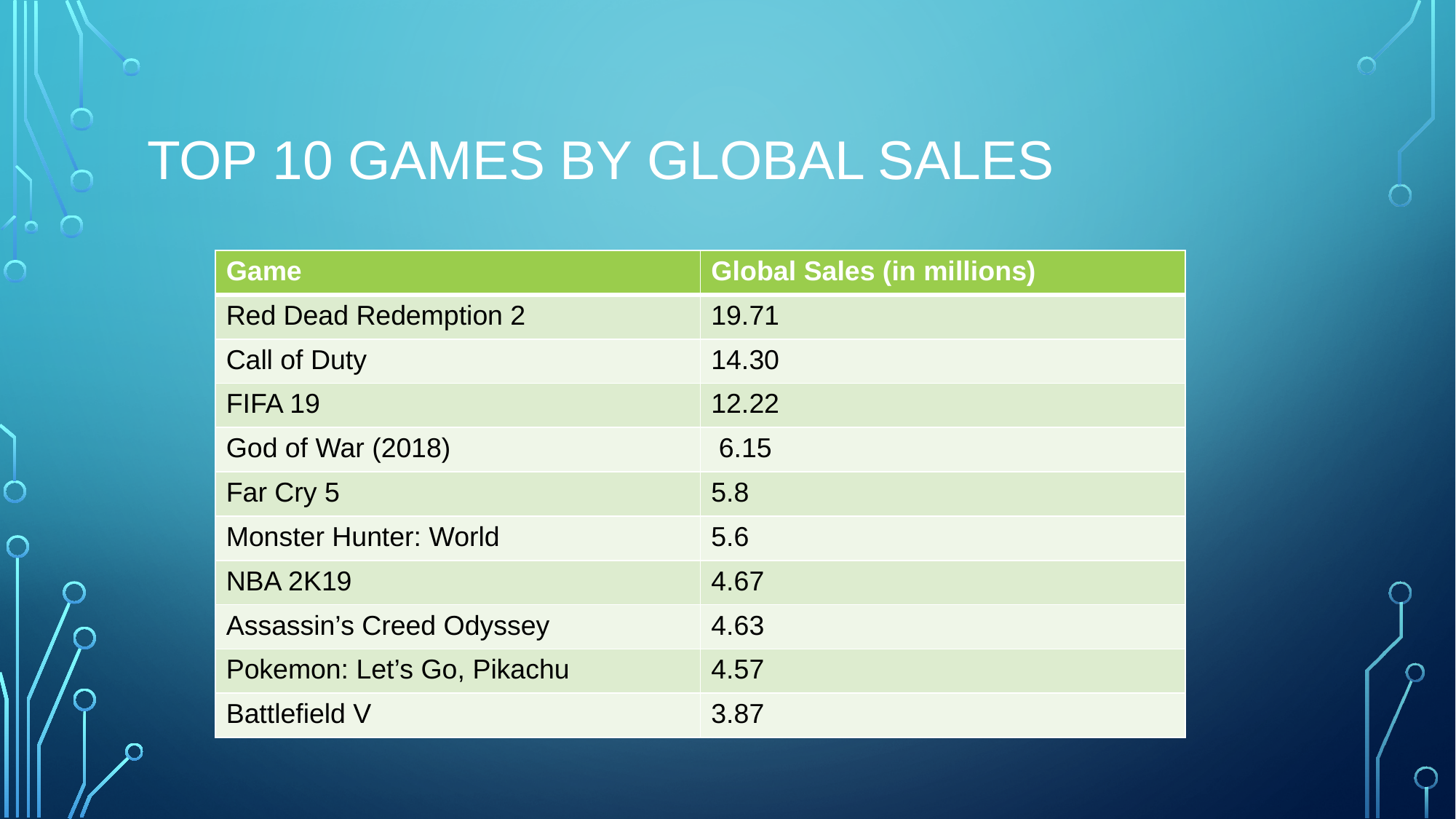

# Top 10 Games by Global Sales
| Game | Global Sales (in millions) |
| --- | --- |
| Red Dead Redemption 2 | 19.71 |
| Call of Duty | 14.30 |
| FIFA 19 | 12.22 |
| God of War (2018) | 6.15 |
| Far Cry 5 | 5.8 |
| Monster Hunter: World | 5.6 |
| NBA 2K19 | 4.67 |
| Assassin’s Creed Odyssey | 4.63 |
| Pokemon: Let’s Go, Pikachu | 4.57 |
| Battlefield V | 3.87 |